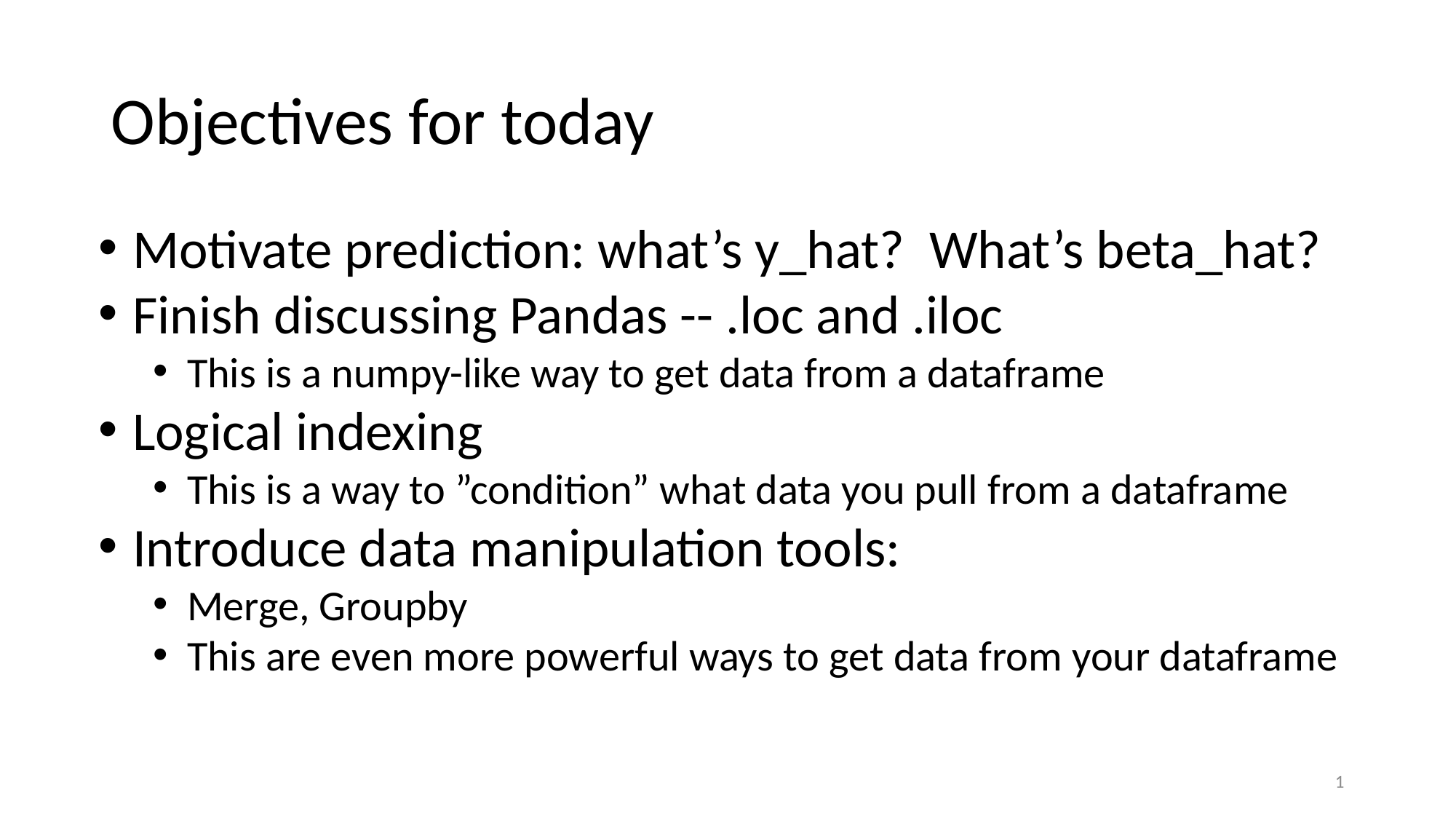

# Objectives for today
Motivate prediction: what’s y_hat?  What’s beta_hat?
Finish discussing Pandas -- .loc and .iloc
This is a numpy-like way to get data from a dataframe
Logical indexing
This is a way to ”condition” what data you pull from a dataframe
Introduce data manipulation tools:
Merge, Groupby
This are even more powerful ways to get data from your dataframe
1